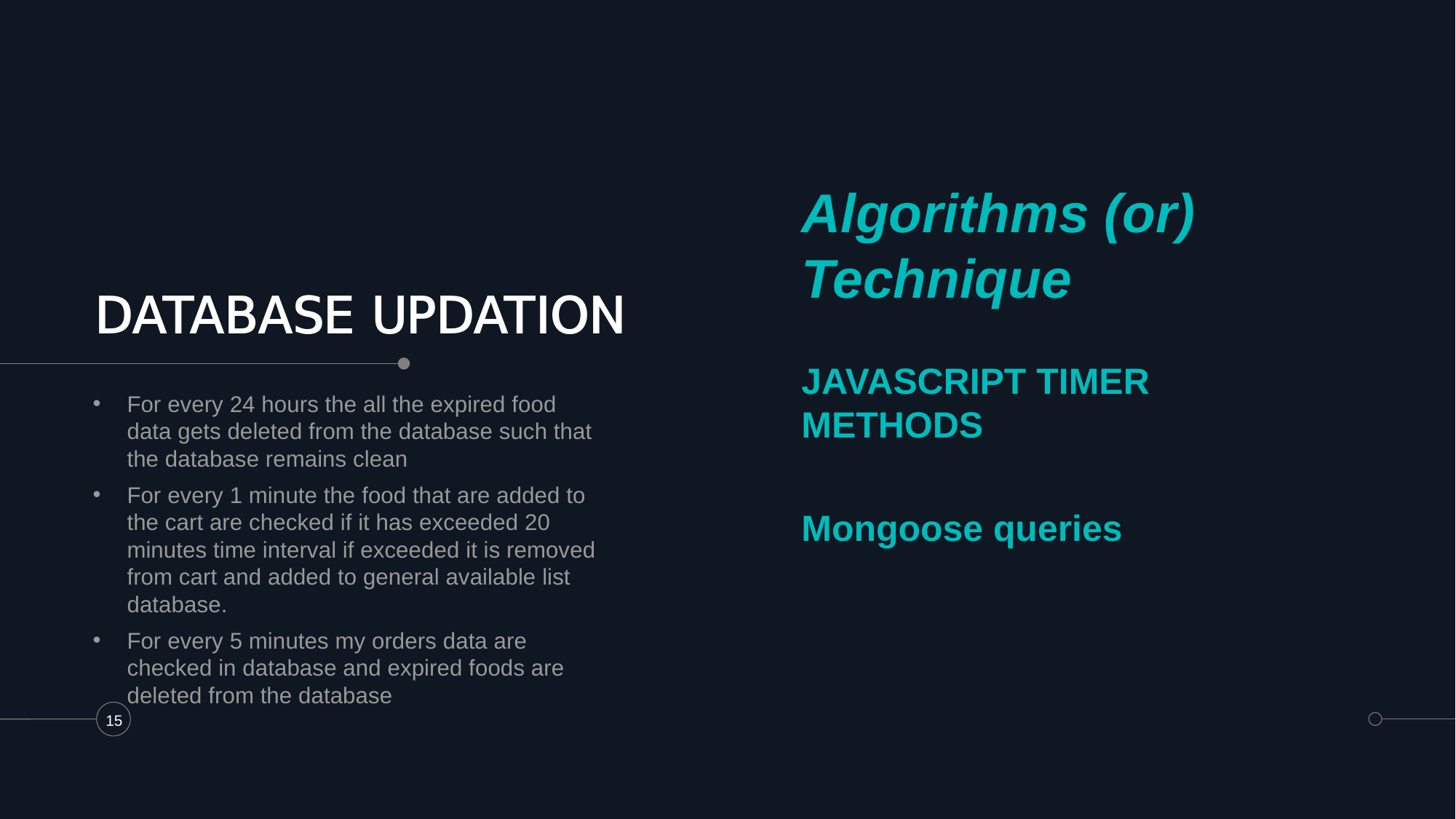

Algorithms (or) Technique
# DATABASE UPDATION
JAVASCRIPT TIMER METHODS
For every 24 hours the all the expired food data gets deleted from the database such that the database remains clean
For every 1 minute the food that are added to the cart are checked if it has exceeded 20 minutes time interval if exceeded it is removed from cart and added to general available list database.
For every 5 minutes my orders data are checked in database and expired foods are deleted from the database
Mongoose queries
15